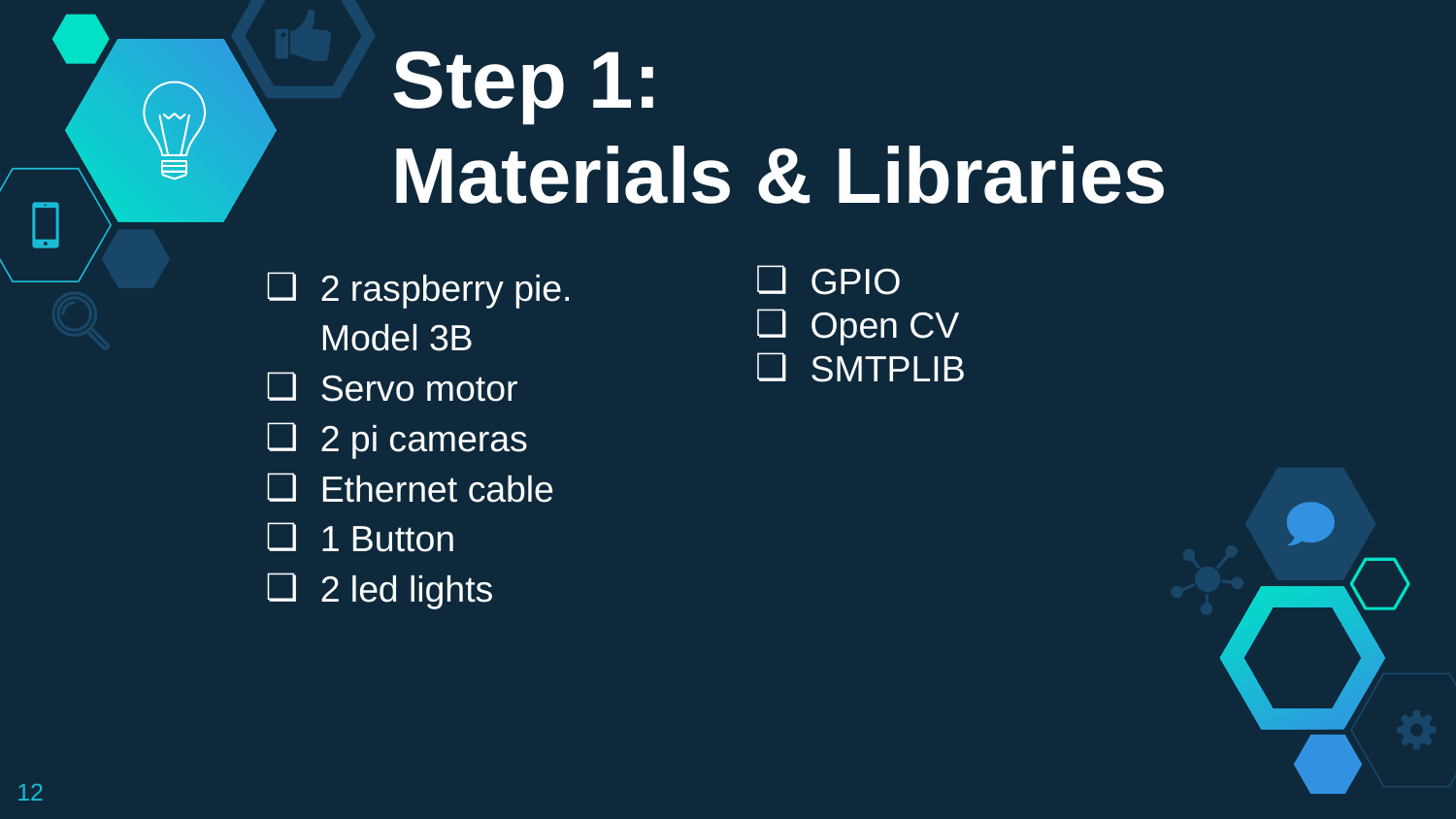

# Step 1:
Materials & Libraries
2 raspberry pie. Model 3B
Servo motor
2 pi cameras
Ethernet cable
1 Button
2 led lights

GPIO
Open CV
SMTPLIB
12